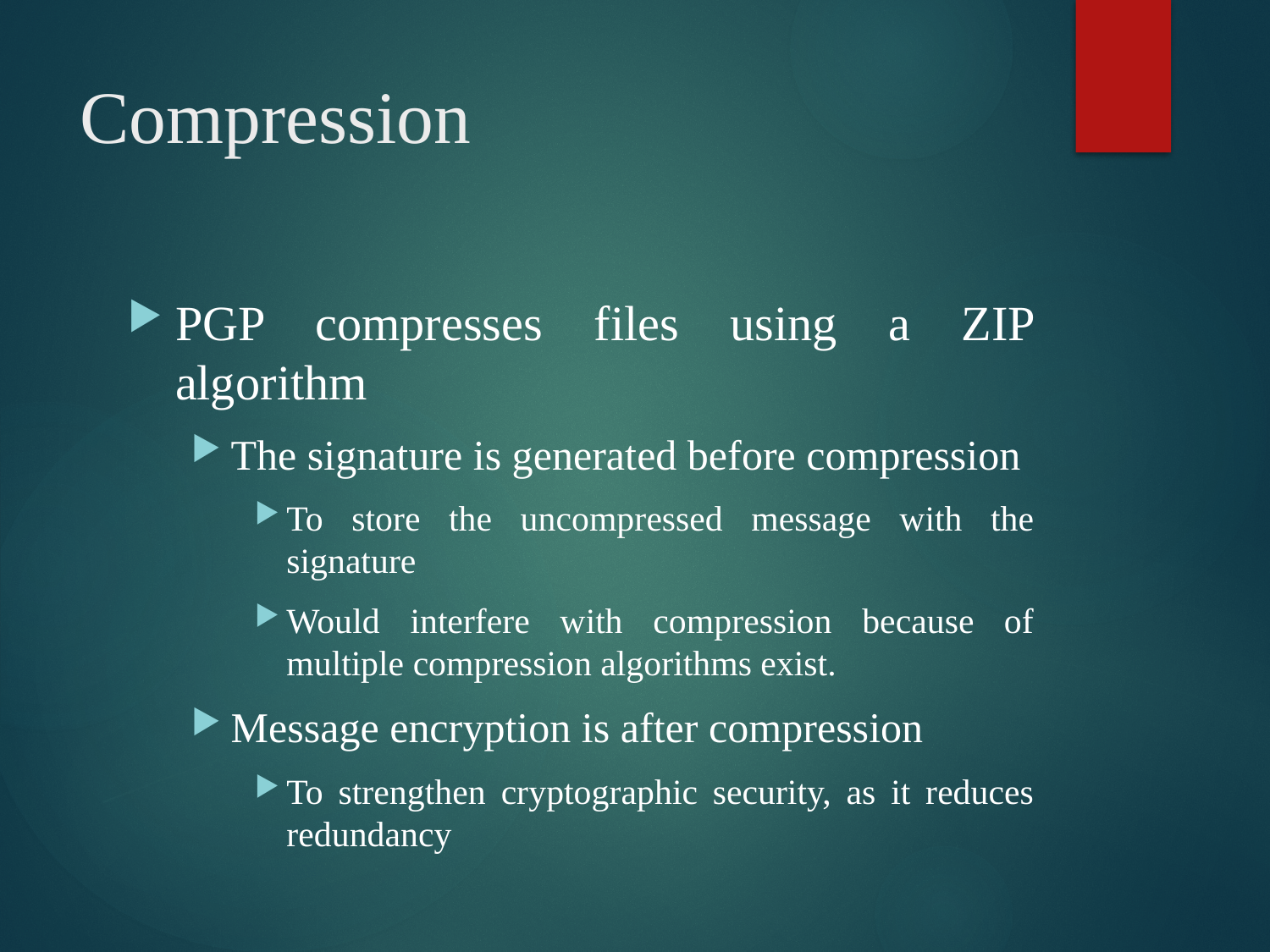

# Compression
PGP compresses files using a ZIP algorithm
The signature is generated before compression
To store the uncompressed message with the signature
Would interfere with compression because of multiple compression algorithms exist.
Message encryption is after compression
To strengthen cryptographic security, as it reduces redundancy